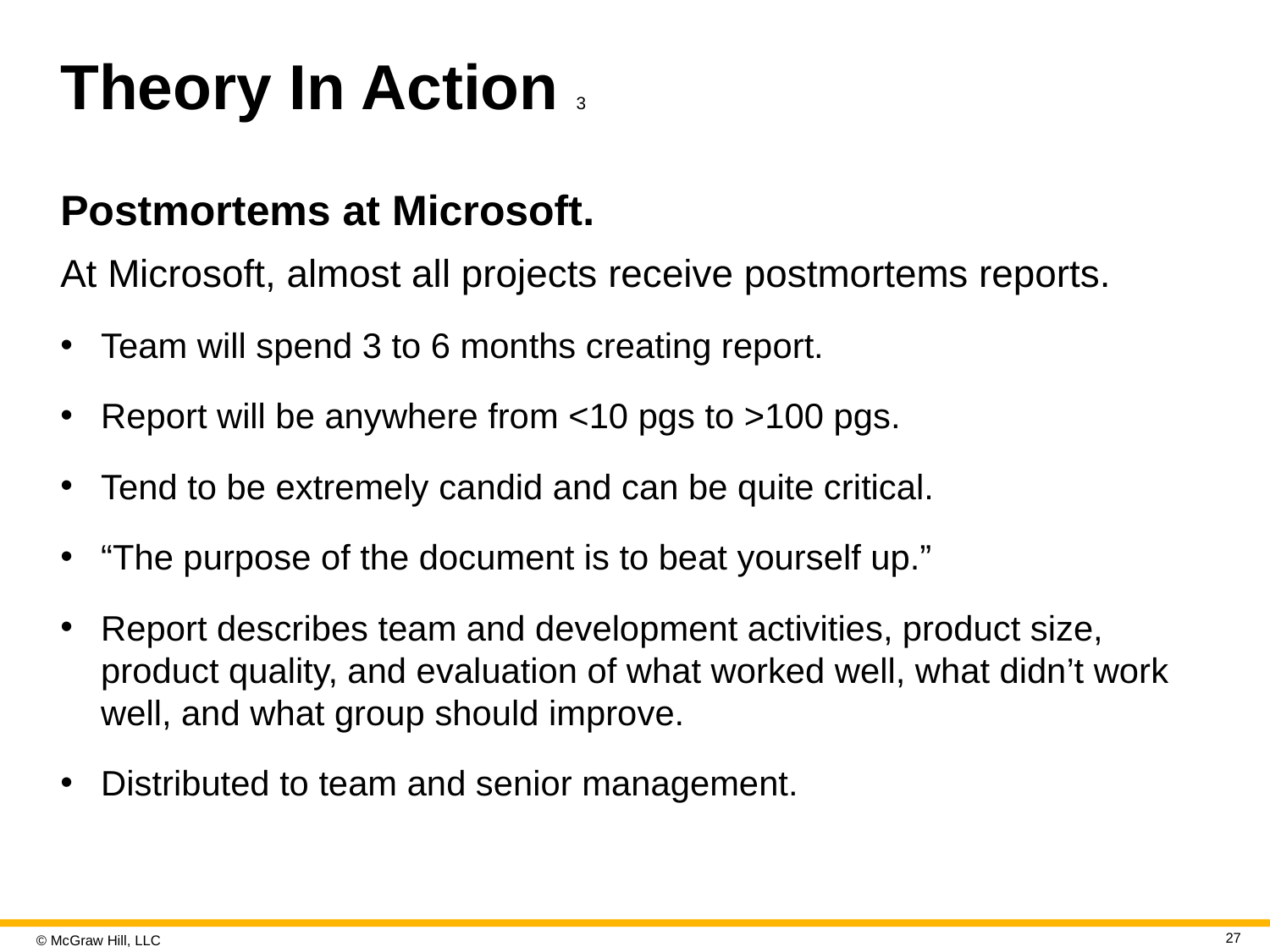

# Theory In Action 3
Postmortems at Microsoft.
At Microsoft, almost all projects receive postmortems reports.
Team will spend 3 to 6 months creating report.
Report will be anywhere from <10 pgs to >100 pgs.
Tend to be extremely candid and can be quite critical.
“The purpose of the document is to beat yourself up.”
Report describes team and development activities, product size, product quality, and evaluation of what worked well, what didn’t work well, and what group should improve.
Distributed to team and senior management.
27